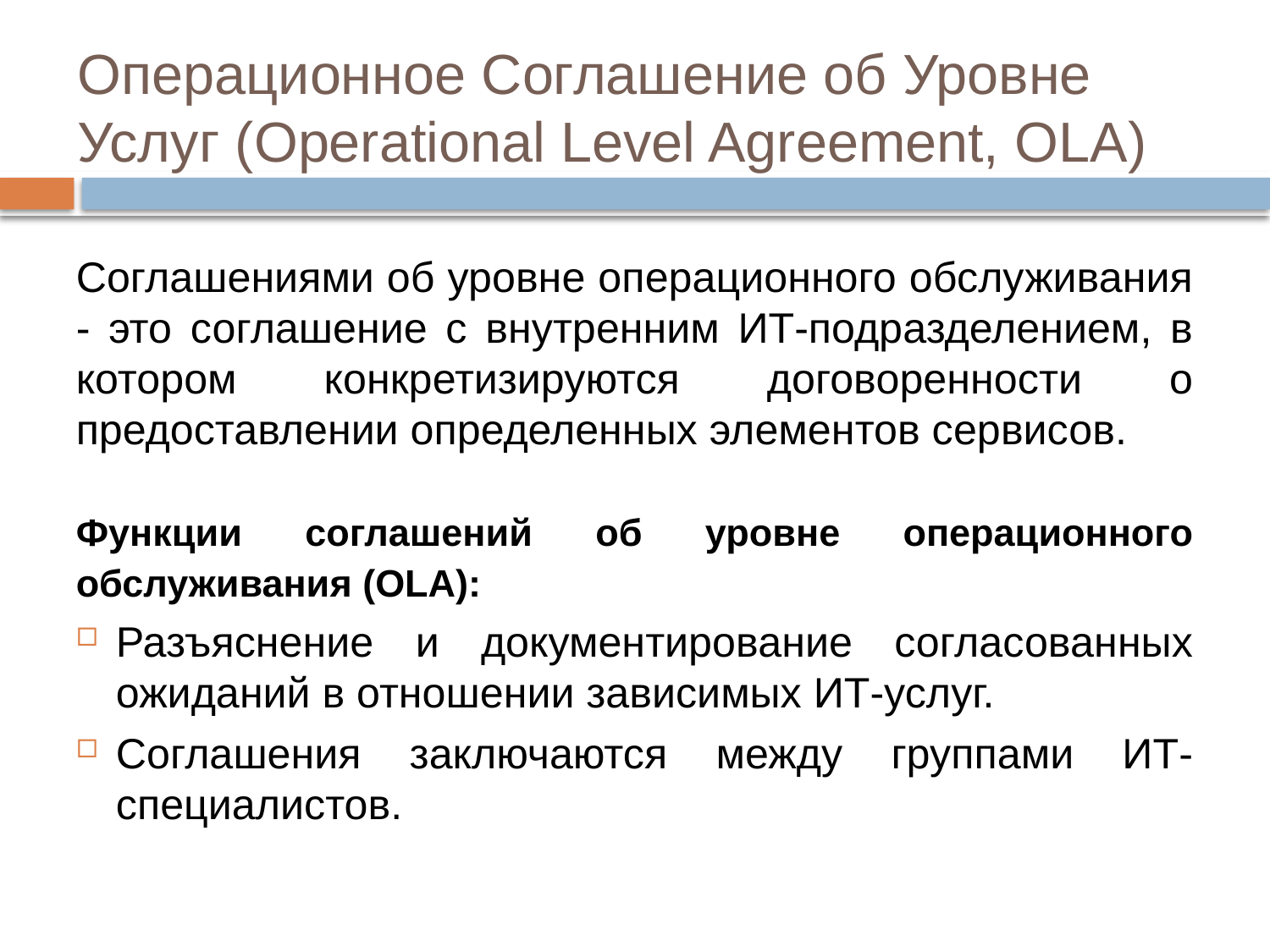

# Операционное Соглашение об Уровне Услуг (Operational Level Agreement, OLA)
Cоглашениями об уровне операционного обслуживания - это соглашение с внутренним ИТ-подразделением, в котором конкретизируются договоренности о предоставлении определенных элементов сервисов.

Функции соглашений об уровне операционного обслуживания (OLA):
Разъяснение и документирование согласованных ожиданий в отношении зависимых ИТ-услуг.
Соглашения заключаются между группами ИТ-специалистов.